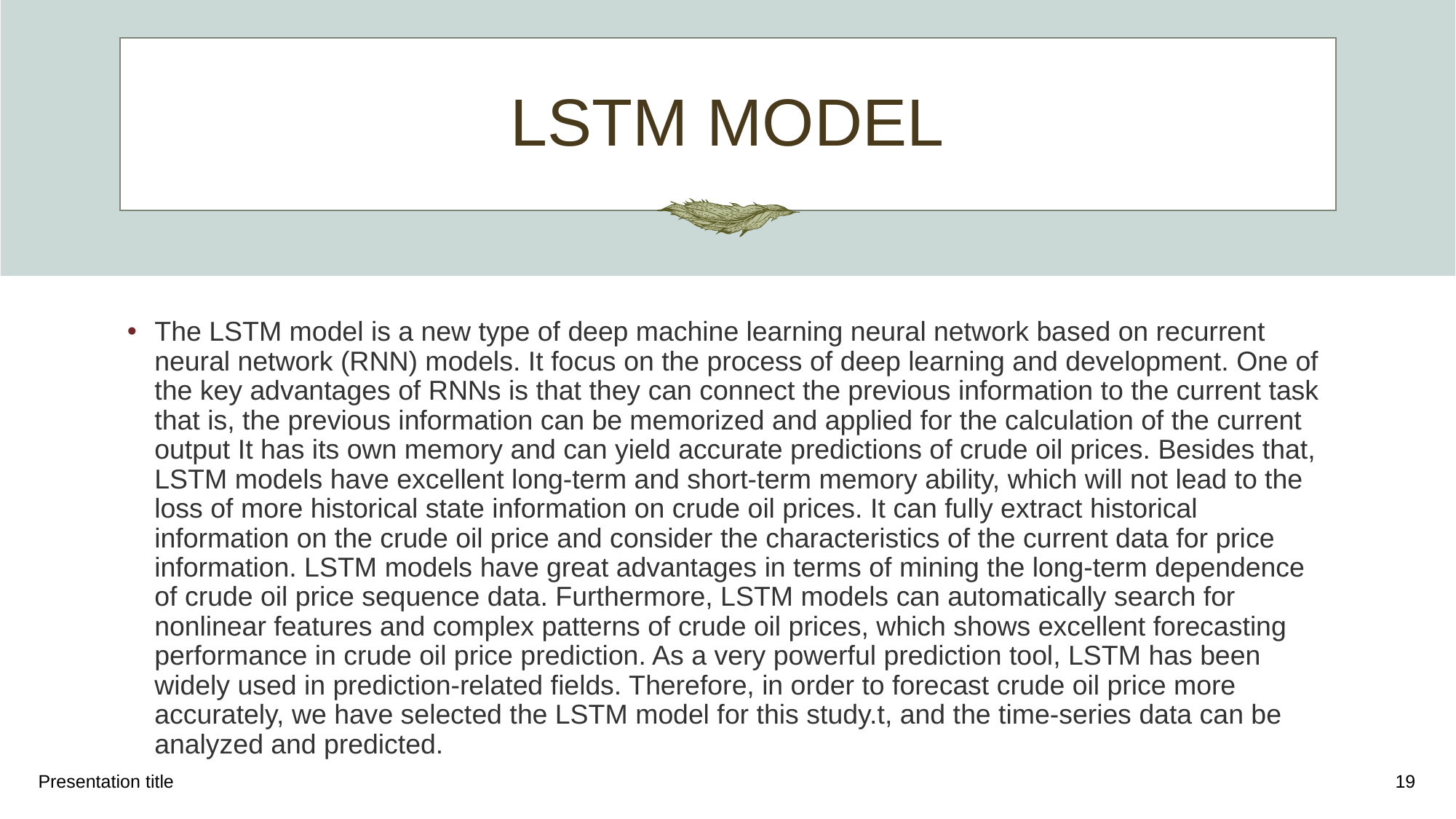

# LSTM MODEL
The LSTM model is a new type of deep machine learning neural network based on recurrent neural network (RNN) models. It focus on the process of deep learning and development. One of the key advantages of RNNs is that they can connect the previous information to the current task that is, the previous information can be memorized and applied for the calculation of the current output It has its own memory and can yield accurate predictions of crude oil prices. Besides that, LSTM models have excellent long-term and short-term memory ability, which will not lead to the loss of more historical state information on crude oil prices. It can fully extract historical information on the crude oil price and consider the characteristics of the current data for price information. LSTM models have great advantages in terms of mining the long-term dependence of crude oil price sequence data. Furthermore, LSTM models can automatically search for nonlinear features and complex patterns of crude oil prices, which shows excellent forecasting performance in crude oil price prediction. As a very powerful prediction tool, LSTM has been widely used in prediction-related fields. Therefore, in order to forecast crude oil price more accurately, we have selected the LSTM model for this study.t, and the time-series data can be analyzed and predicted.
Presentation title
19